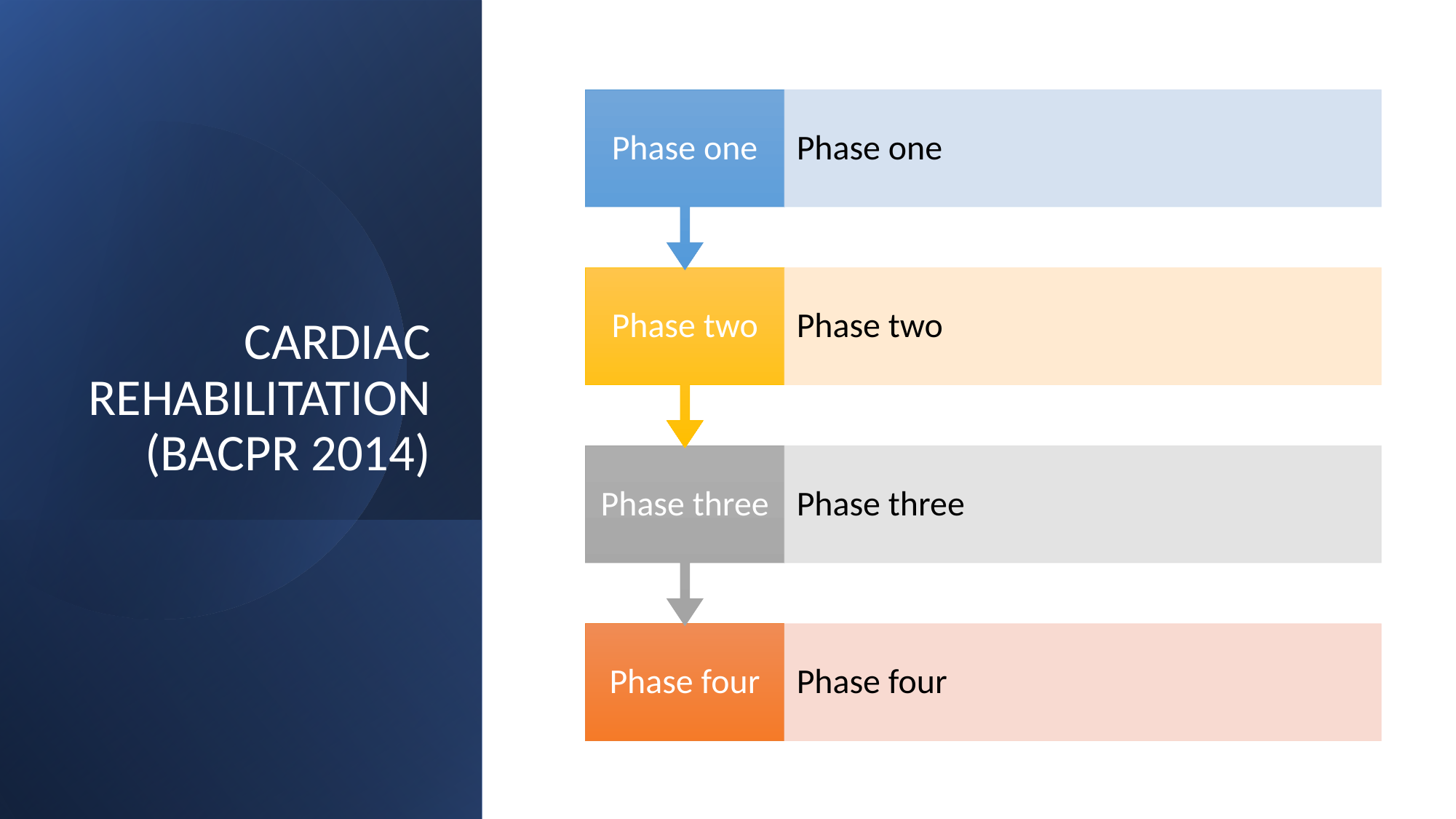

Phase four
Phase four
Phase three
Phase three
Phase two
Phase two
Phase one
Phase one

# CARDIAC REHABILITATION (BACPR 2014)